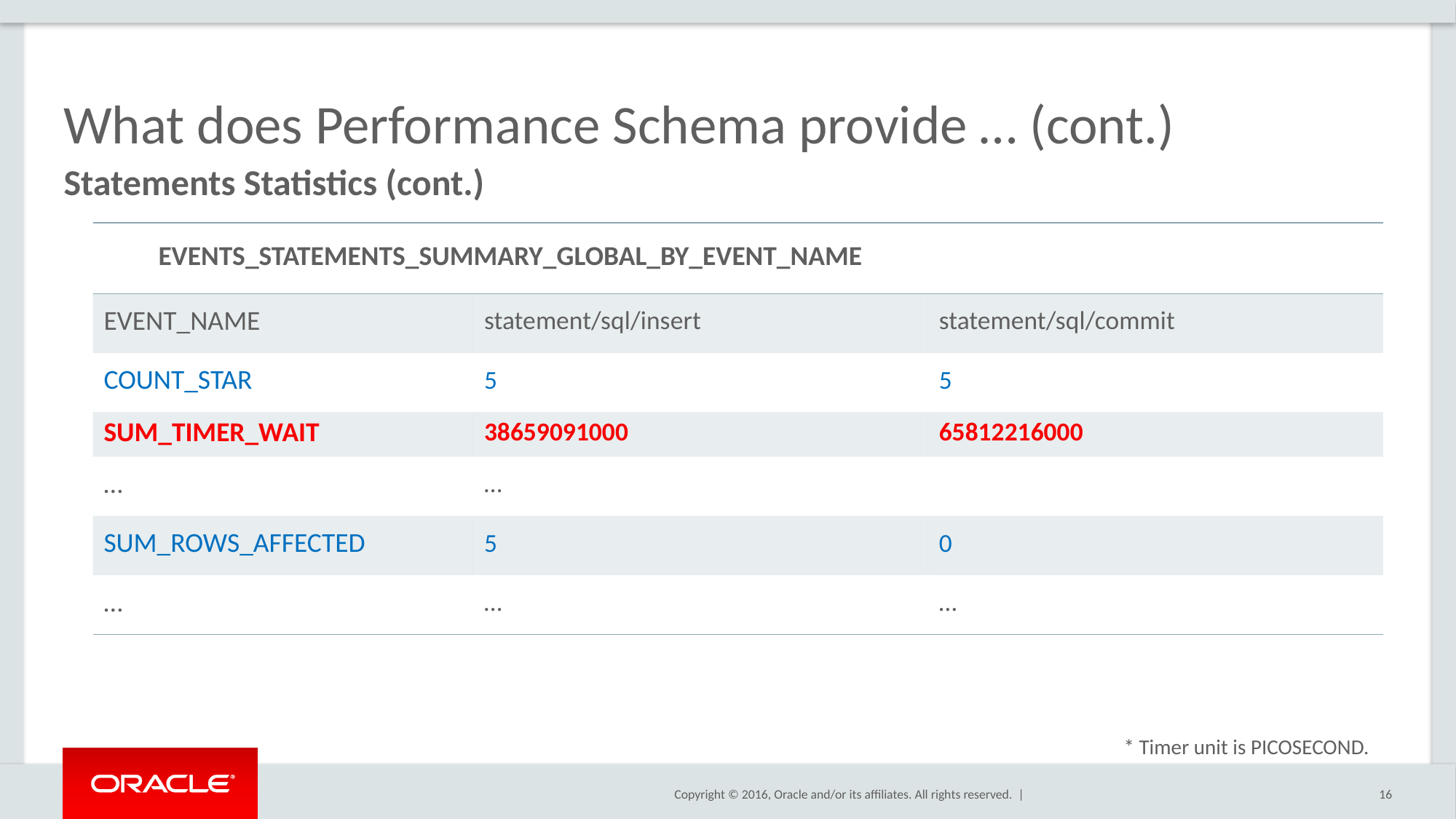

# What does Performance Schema provide … (cont.)
Statements Statistics (cont.)
| EVENTS\_STATEMENTS\_SUMMARY\_GLOBAL\_BY\_EVENT\_NAME |  |  |
| --- | --- | --- |
| EVENT\_NAME | statement/sql/insert | statement/sql/commit |
| COUNT\_STAR | 5 | 5 |
| SUM\_TIMER\_WAIT | 38659091000 | 65812216000 |
| … | … |  |
| SUM\_ROWS\_AFFECTED | 5 | 0 |
| … | … | … |
* Timer unit is PICOSECOND.
16